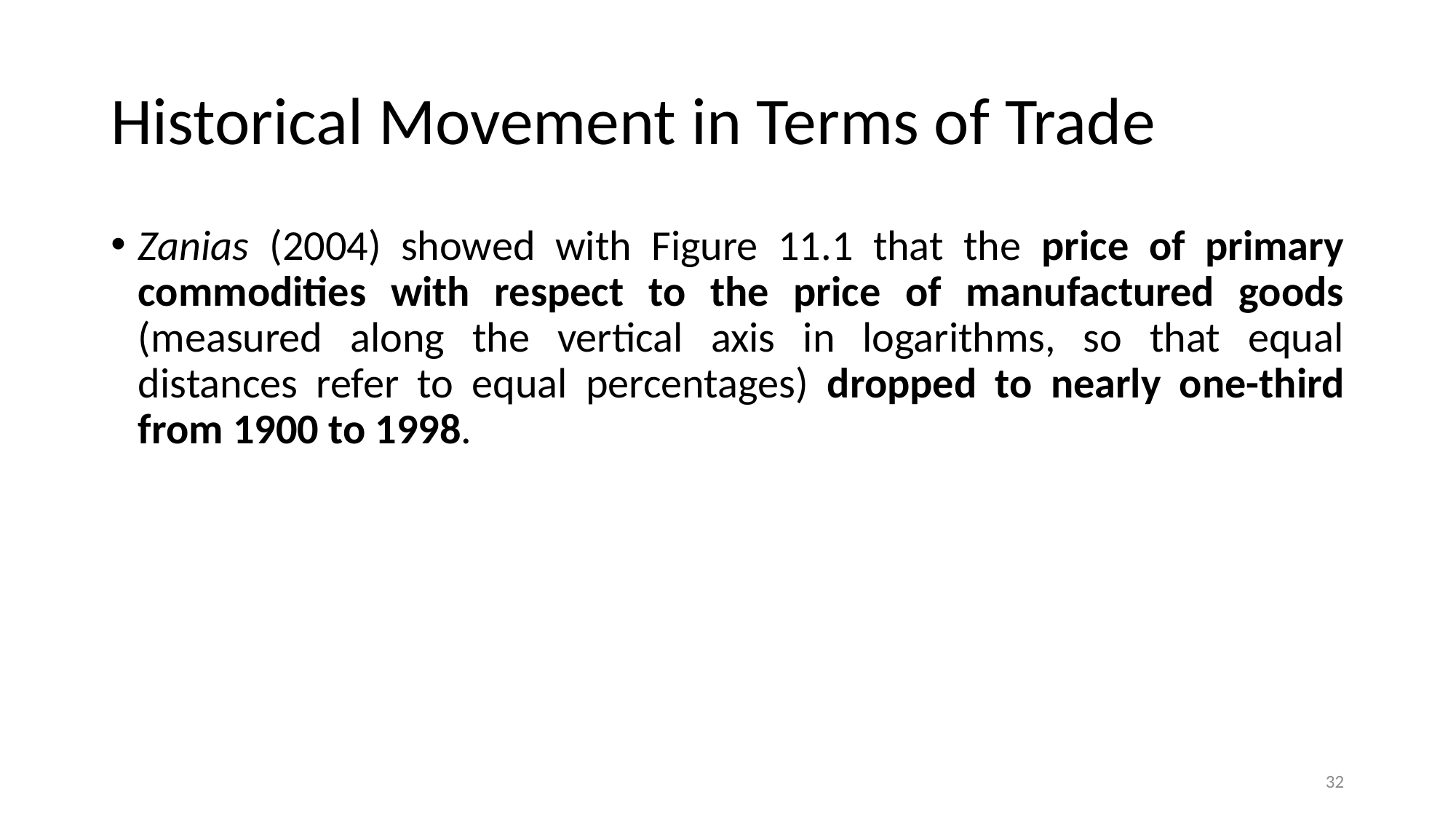

# Historical Movement in Terms of Trade
Zanias (2004) showed with Figure 11.1 that the price of primary commodities with respect to the price of manufactured goods (measured along the vertical axis in logarithms, so that equal distances refer to equal percentages) dropped to nearly one-third from 1900 to 1998.

32